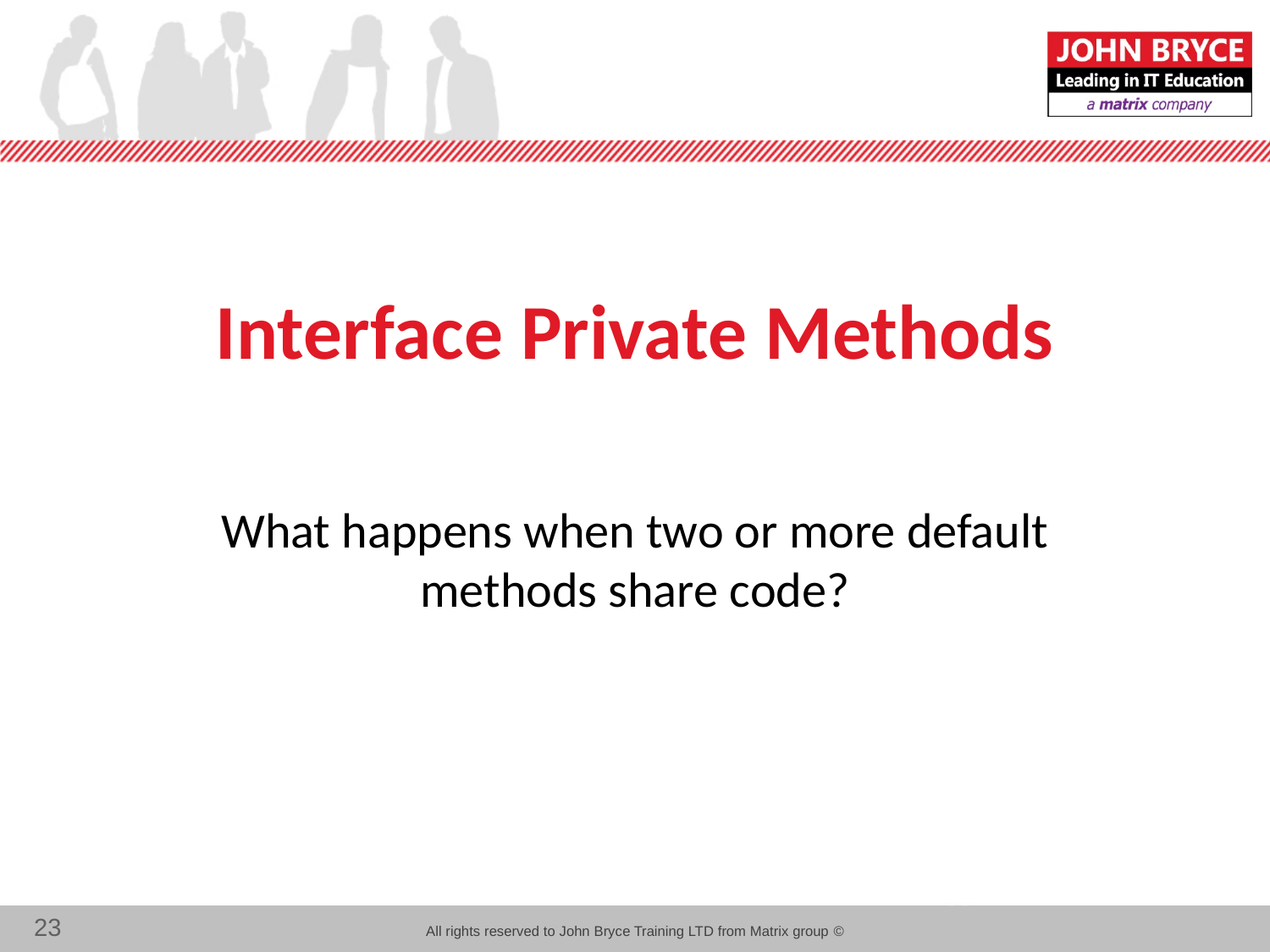

# Interface Private Methods
What happens when two or more default methods share code?